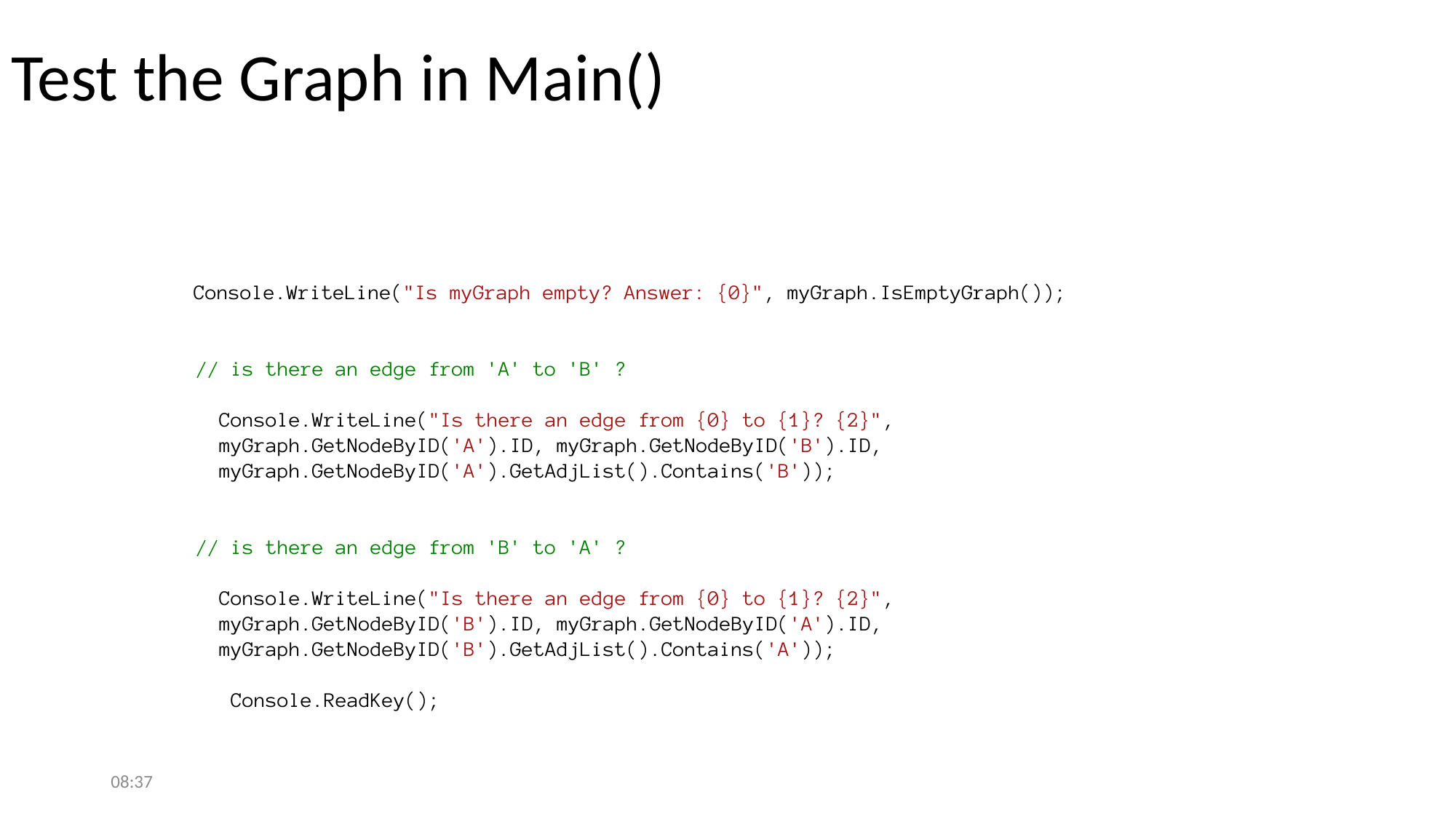

# Test the Graph in Main()
                    Console.WriteLine("Is myGraph empty? Answer: {0}", myGraph.IsEmptyGraph());

             // is there an edge from 'A' to 'B' ?

               Console.WriteLine("Is there an edge from {0} to {1}? {2}",
               myGraph.GetNodeByID('A').ID, myGraph.GetNodeByID('B').ID,
               myGraph.GetNodeByID('A').GetAdjList().Contains('B'));

             // is there an edge from 'B' to 'A' ?

               Console.WriteLine("Is there an edge from {0} to {1}? {2}",
               myGraph.GetNodeByID('B').ID, myGraph.GetNodeByID('A').ID,
               myGraph.GetNodeByID('B').GetAdjList().Contains('A'));

                Console.ReadKey();
08:37